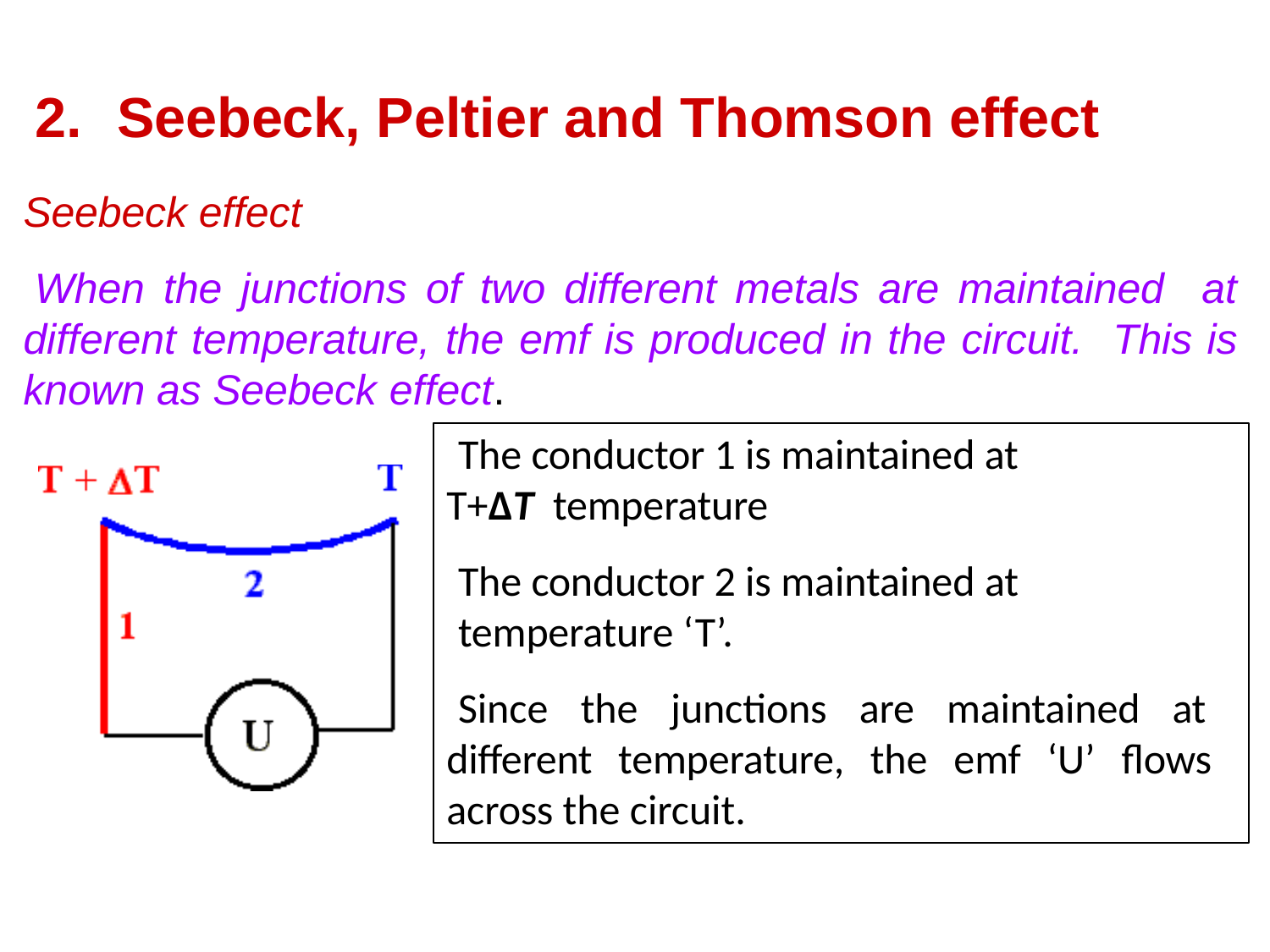

# 2.	Seebeck, Peltier and Thomson effect
Seebeck effect
When the junctions of two different metals are maintained  at different temperature, the emf is produced in the circuit.  This is known as Seebeck effect.
The conductor 1 is maintained at T+∆T  temperature
The conductor 2 is maintained at
temperature ‘T’.
Since the junctions are maintained at  different temperature, the emf ‘U’ flows  across the circuit.